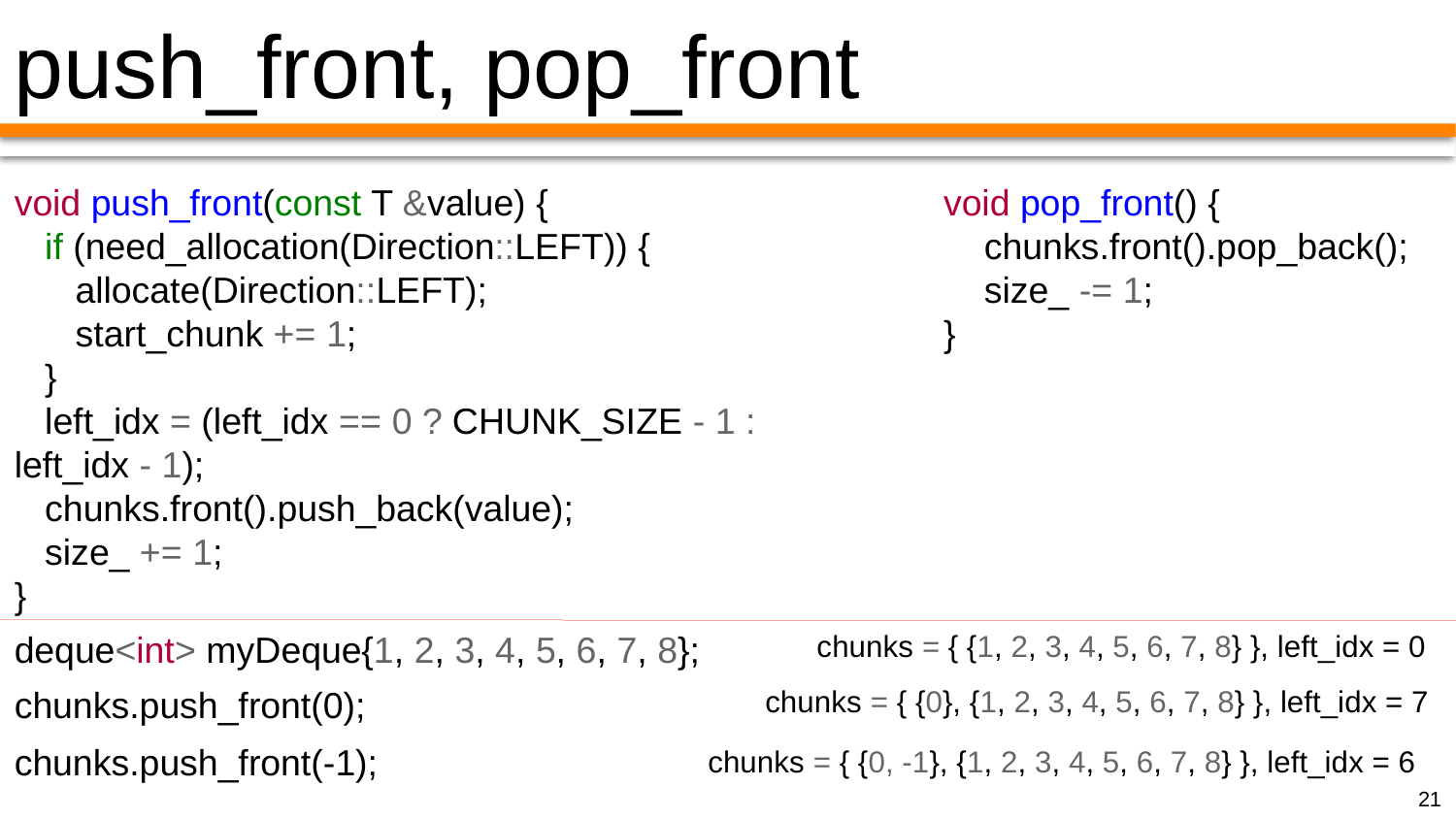

push_front, pop_front
void push_front(const T &value) {
   if (need_allocation(Direction::LEFT)) {
      allocate(Direction::LEFT);
      start_chunk += 1;
   }
   left_idx = (left_idx == 0 ? CHUNK_SIZE - 1 : left_idx - 1);
   chunks.front().push_back(value);
   size_ += 1;
}

    void pop_front() {
        chunks.front().pop_back();
        size_ -= 1;
    }

deque<int> myDeque{1, 2, 3, 4, 5, 6, 7, 8};
chunks = { {1, 2, 3, 4, 5, 6, 7, 8} }, left_idx = 0
chunks = { {0}, {1, 2, 3, 4, 5, 6, 7, 8} }, left_idx = 7
chunks.push_front(0);
chunks.push_front(-1);
chunks = { {0, -1}, {1, 2, 3, 4, 5, 6, 7, 8} }, left_idx = 6